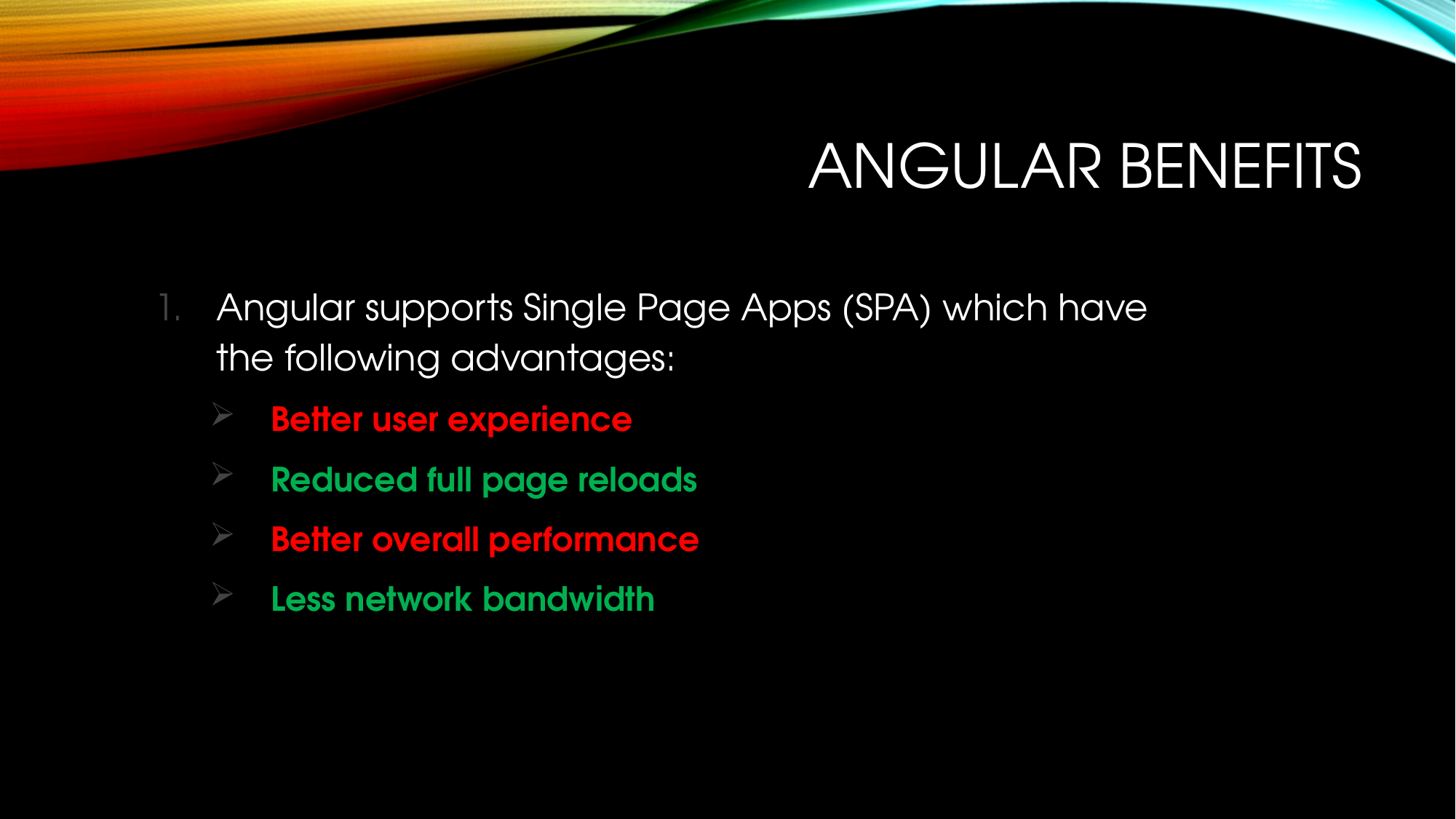

# Angular benefits
Angular supports Single Page Apps (SPA) which have the following advantages:
Better user experience
Reduced full page reloads
Better overall performance
Less network bandwidth